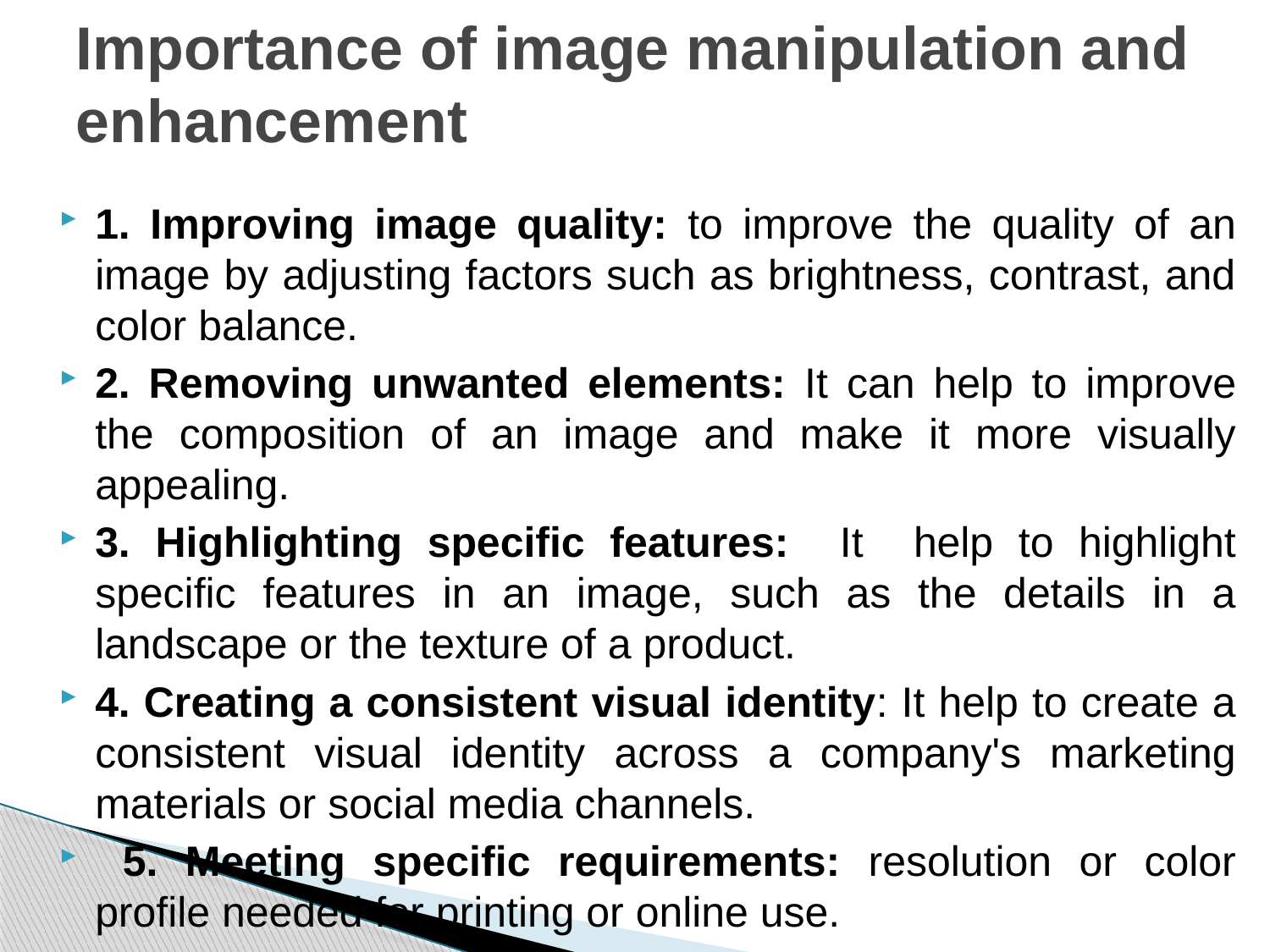

# Importance of image manipulation and enhancement
1. Improving image quality: to improve the quality of an image by adjusting factors such as brightness, contrast, and color balance.
2. Removing unwanted elements: It can help to improve the composition of an image and make it more visually appealing.
3. Highlighting specific features:  It  help to highlight specific features in an image, such as the details in a landscape or the texture of a product.
4. Creating a consistent visual identity: It help to create a consistent visual identity across a company's marketing materials or social media channels.
 5. Meeting specific requirements: resolution or color profile needed for printing or online use.